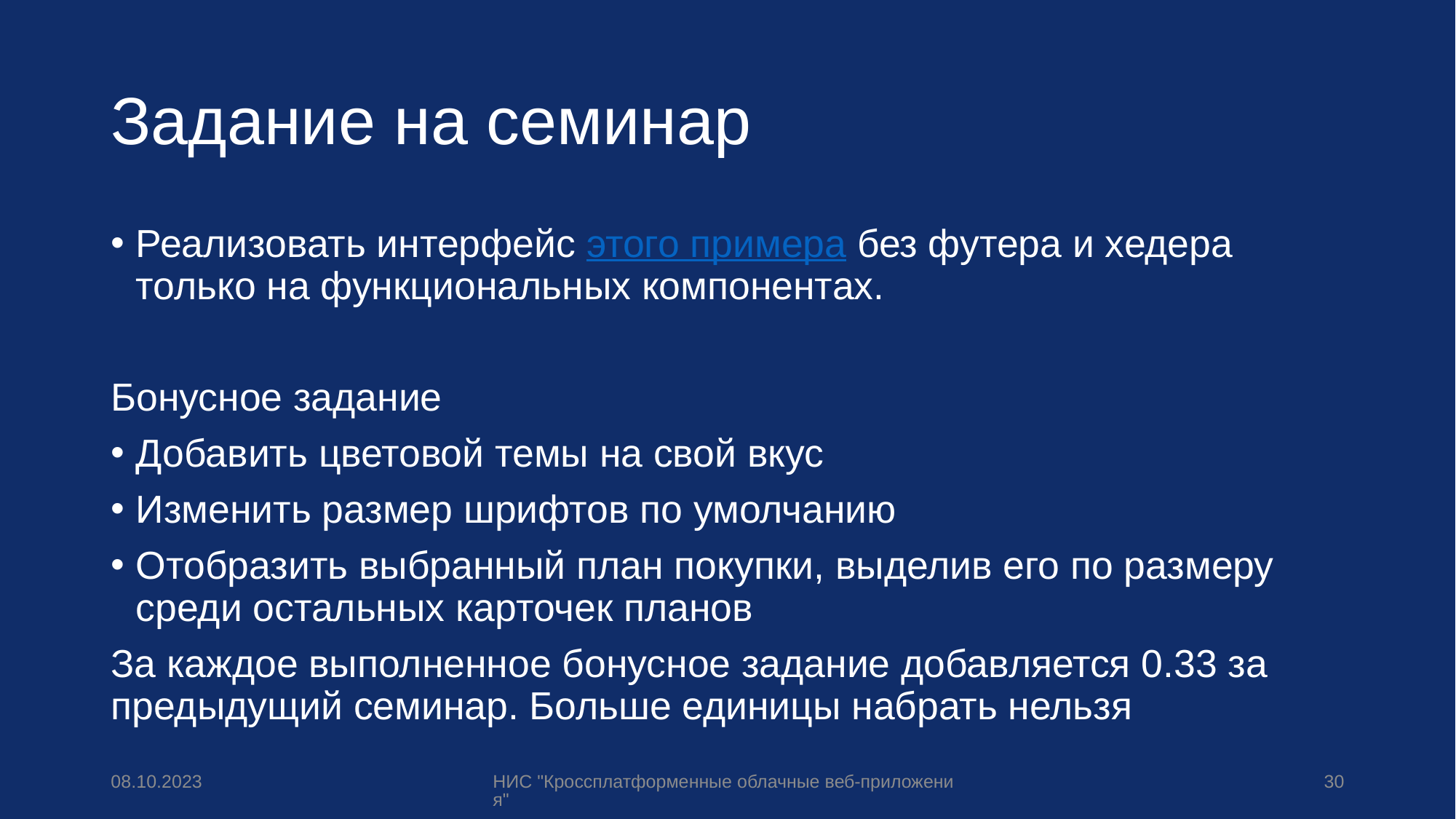

# Задание на семинар
Реализовать интерфейс этого примера без футера и хедера только на функциональных компонентах.

Бонусное задание
Добавить цветовой темы на свой вкус
Изменить размер шрифтов по умолчанию
Отобразить выбранный план покупки, выделив его по размеру среди остальных карточек планов
За каждое выполненное бонусное задание добавляется 0.33 за предыдущий семинар. Больше единицы набрать нельзя
08.10.2023
НИС "Кроссплатформенные облачные веб-приложения"
30